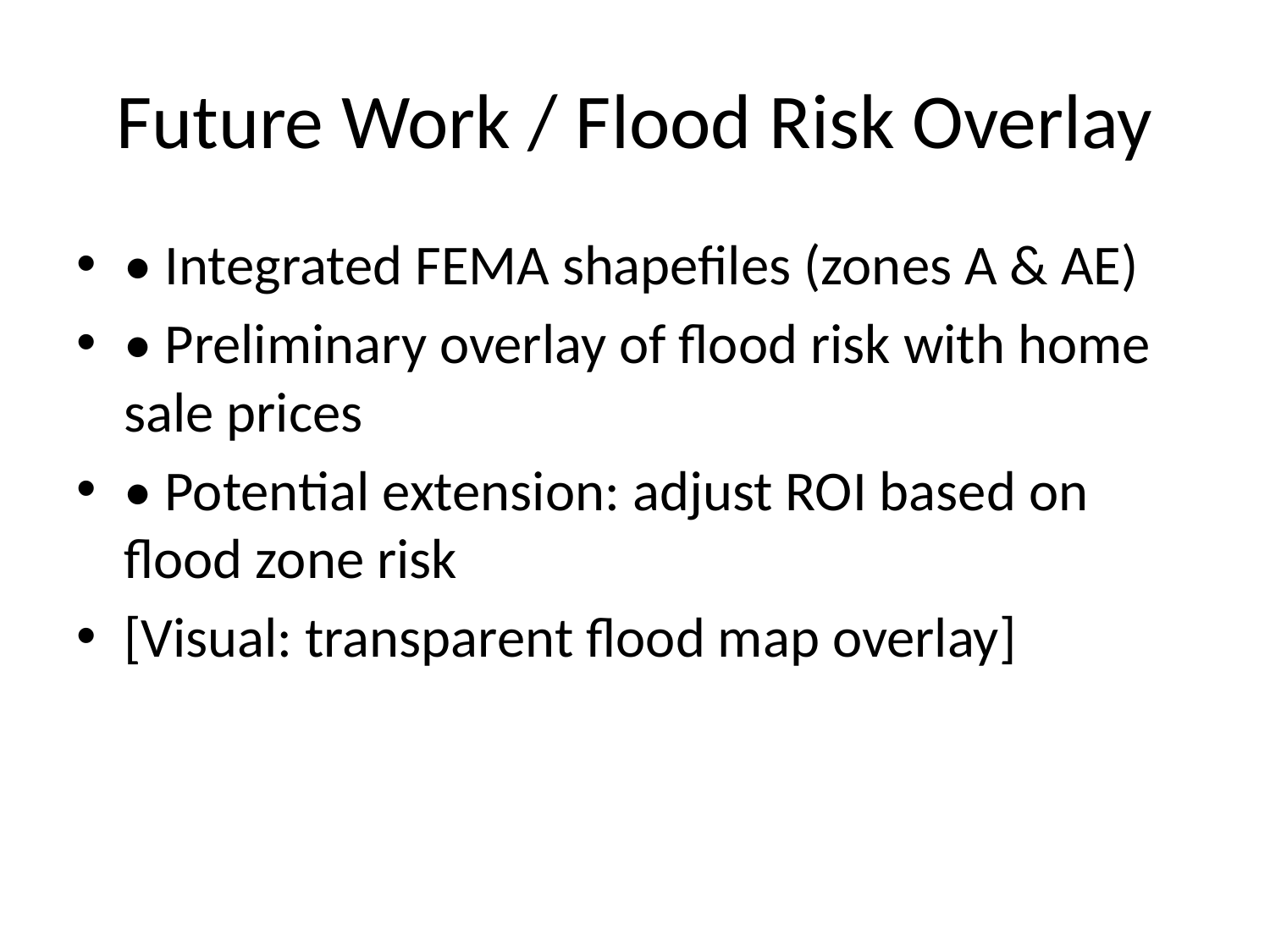

# Future Work / Flood Risk Overlay
• Integrated FEMA shapefiles (zones A & AE)
• Preliminary overlay of flood risk with home sale prices
• Potential extension: adjust ROI based on flood zone risk
[Visual: transparent flood map overlay]